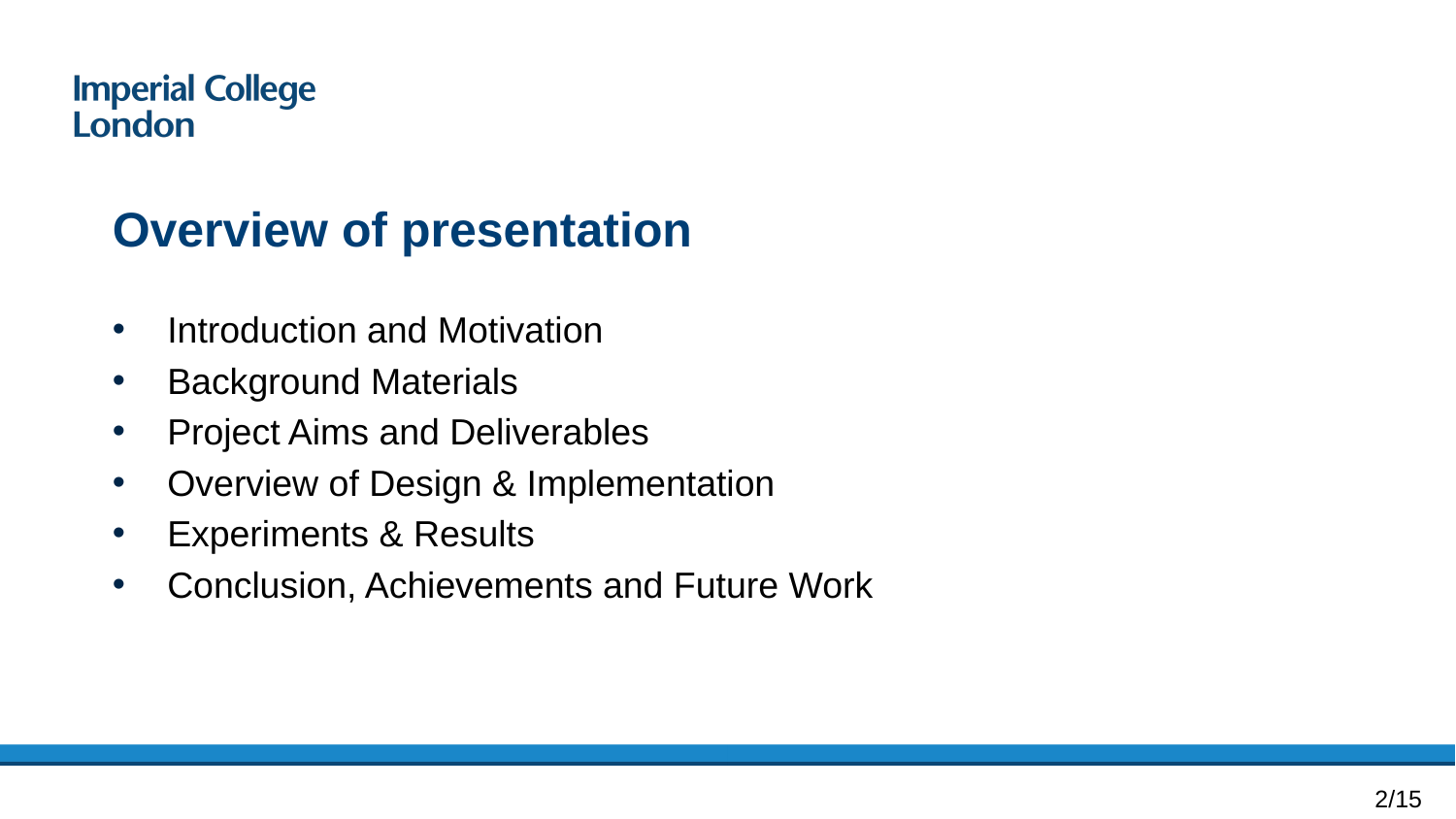

# Overview of presentation
Introduction and Motivation
Background Materials
Project Aims and Deliverables
Overview of Design & Implementation
Experiments & Results
Conclusion, Achievements and Future Work